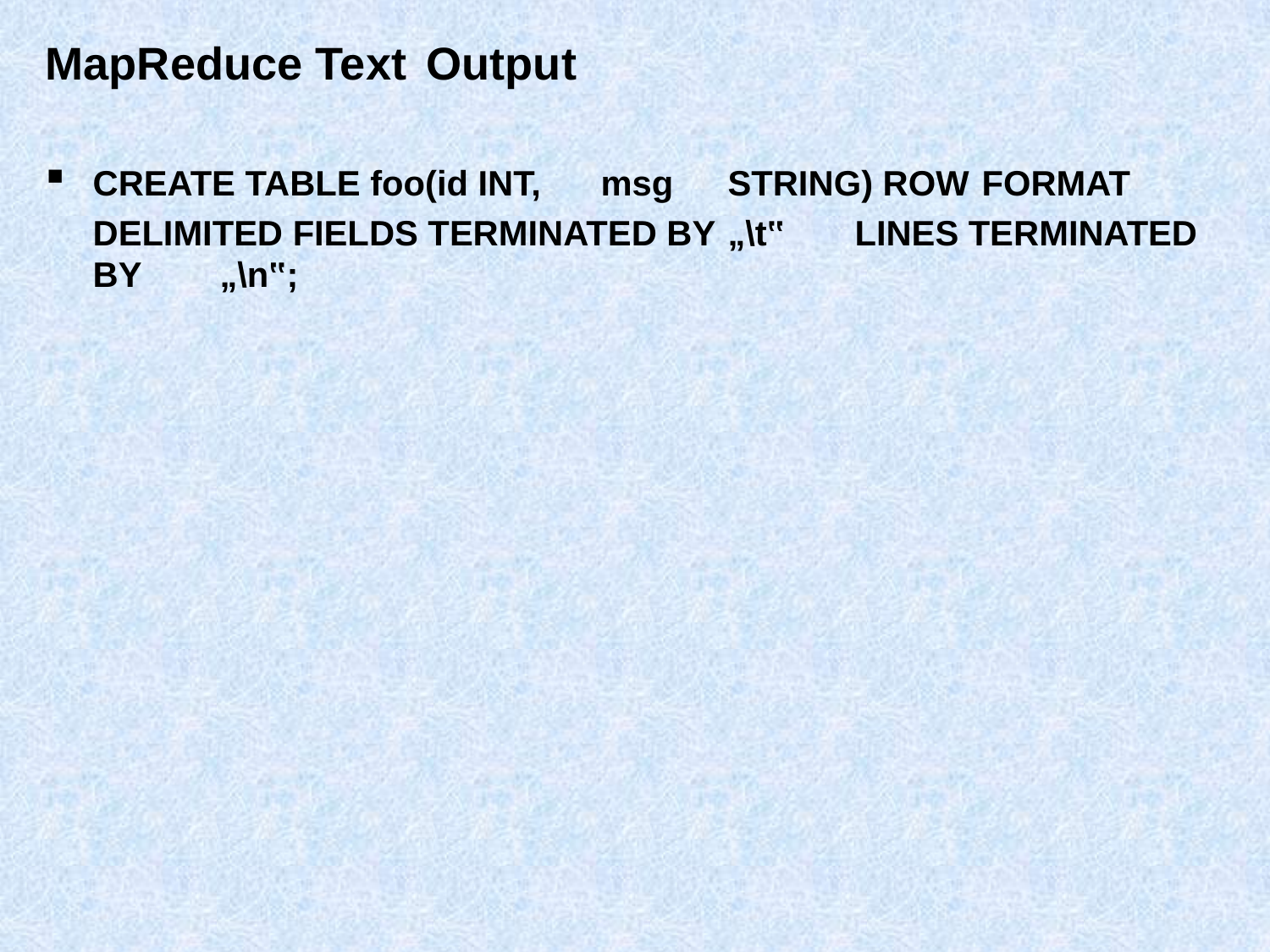

# MapReduce Text	Output
CREATE TABLE foo(id INT,	msg	STRING) ROW	FORMAT
	DELIMITED FIELDS TERMINATED BY	„\t‟	LINES TERMINATED BY	„\n‟;